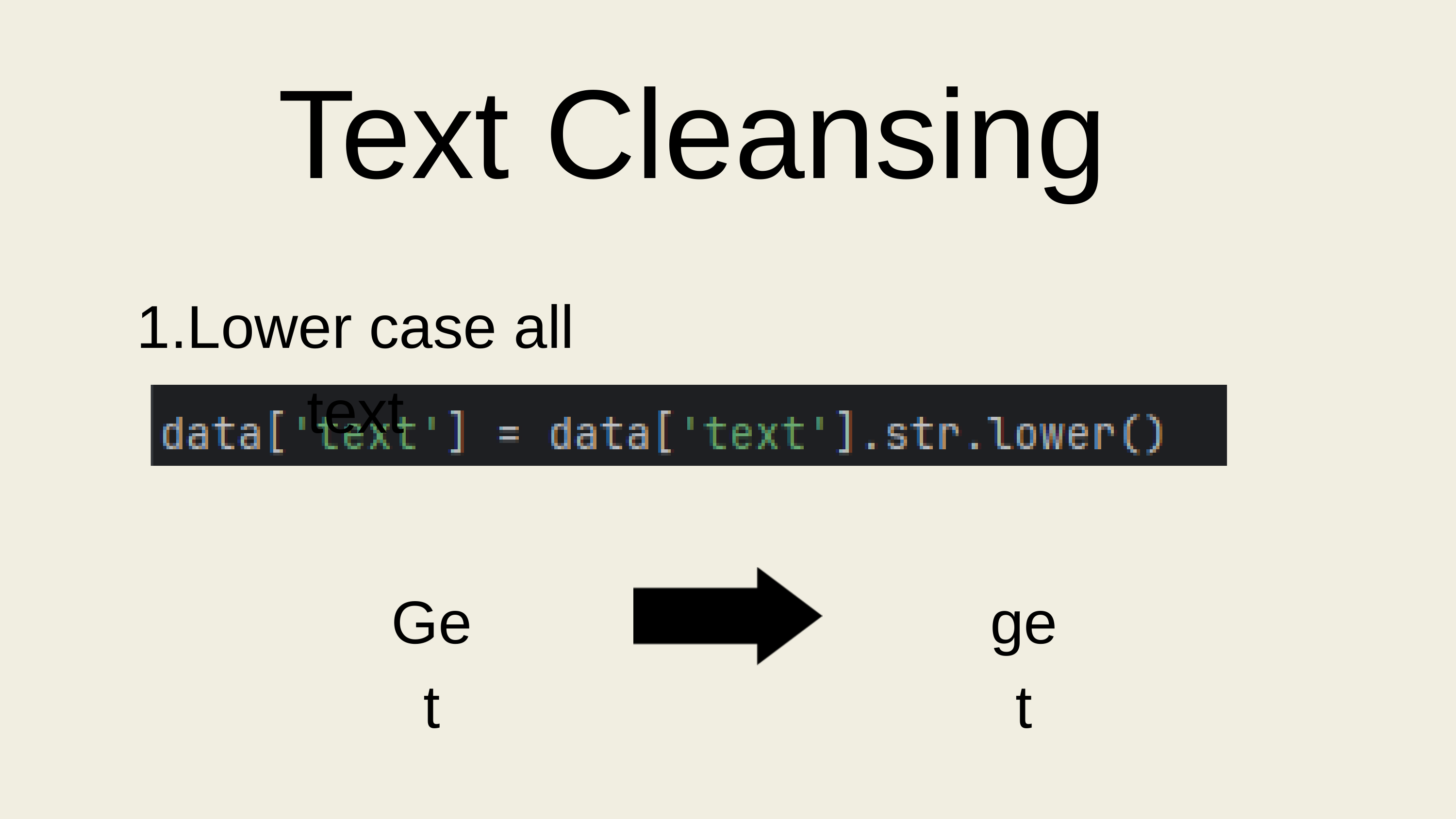

Text Cleansing

1.Lower case all text

Get
get